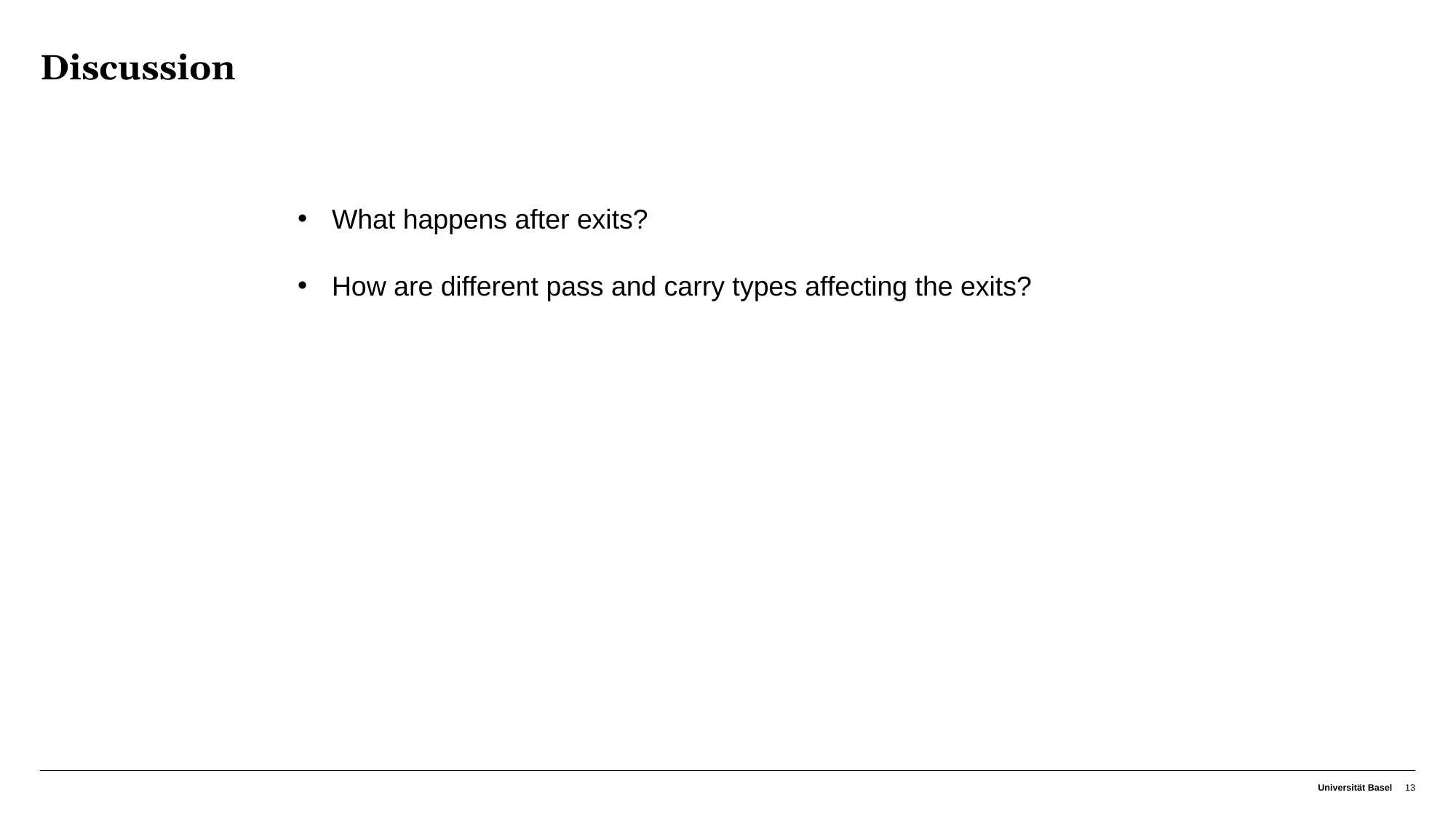

# Discussion
What happens after exits?

How are different pass and carry types affecting the exits?
Universität Basel
13